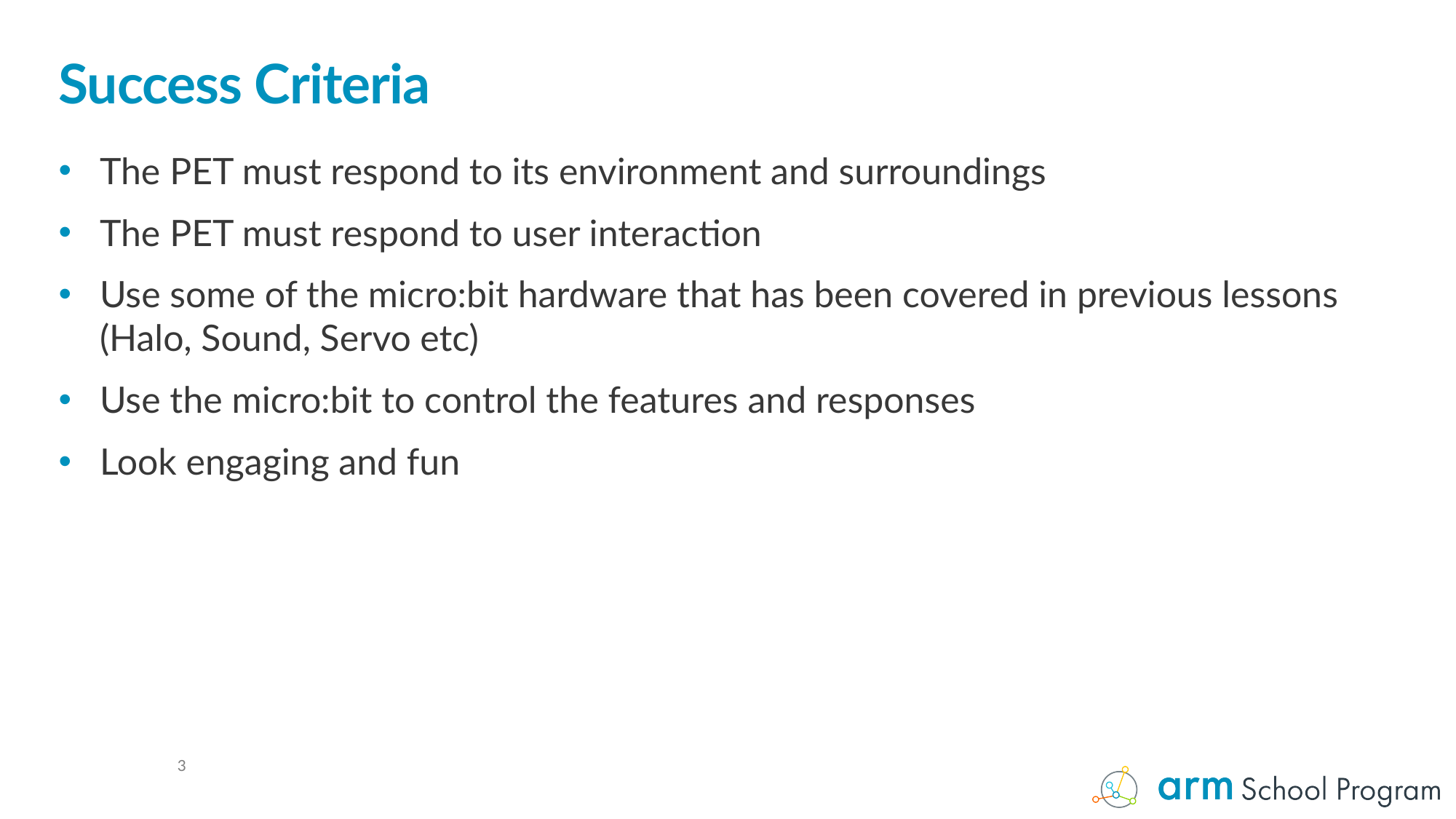

# Success Criteria
The PET must respond to its environment and surroundings
The PET must respond to user interaction
Use some of the micro:bit hardware that has been covered in previous lessons (Halo, Sound, Servo etc)
Use the micro:bit to control the features and responses
Look engaging and fun